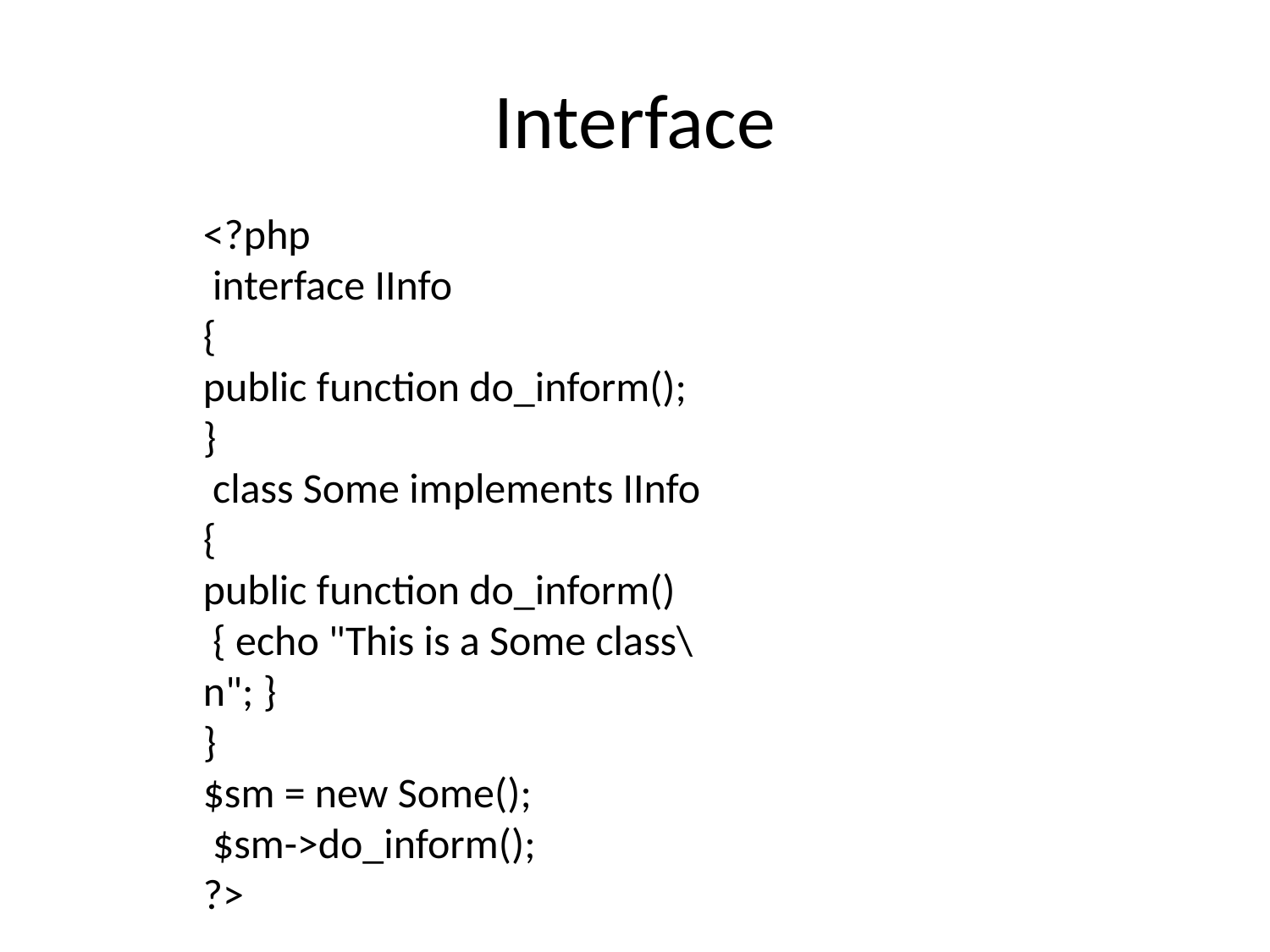

# Interface
<?php
 interface IInfo
{
public function do_inform();
}
 class Some implements IInfo
{
public function do_inform()
 { echo "This is a Some class\n"; }
}
$sm = new Some();
 $sm->do_inform();
?>